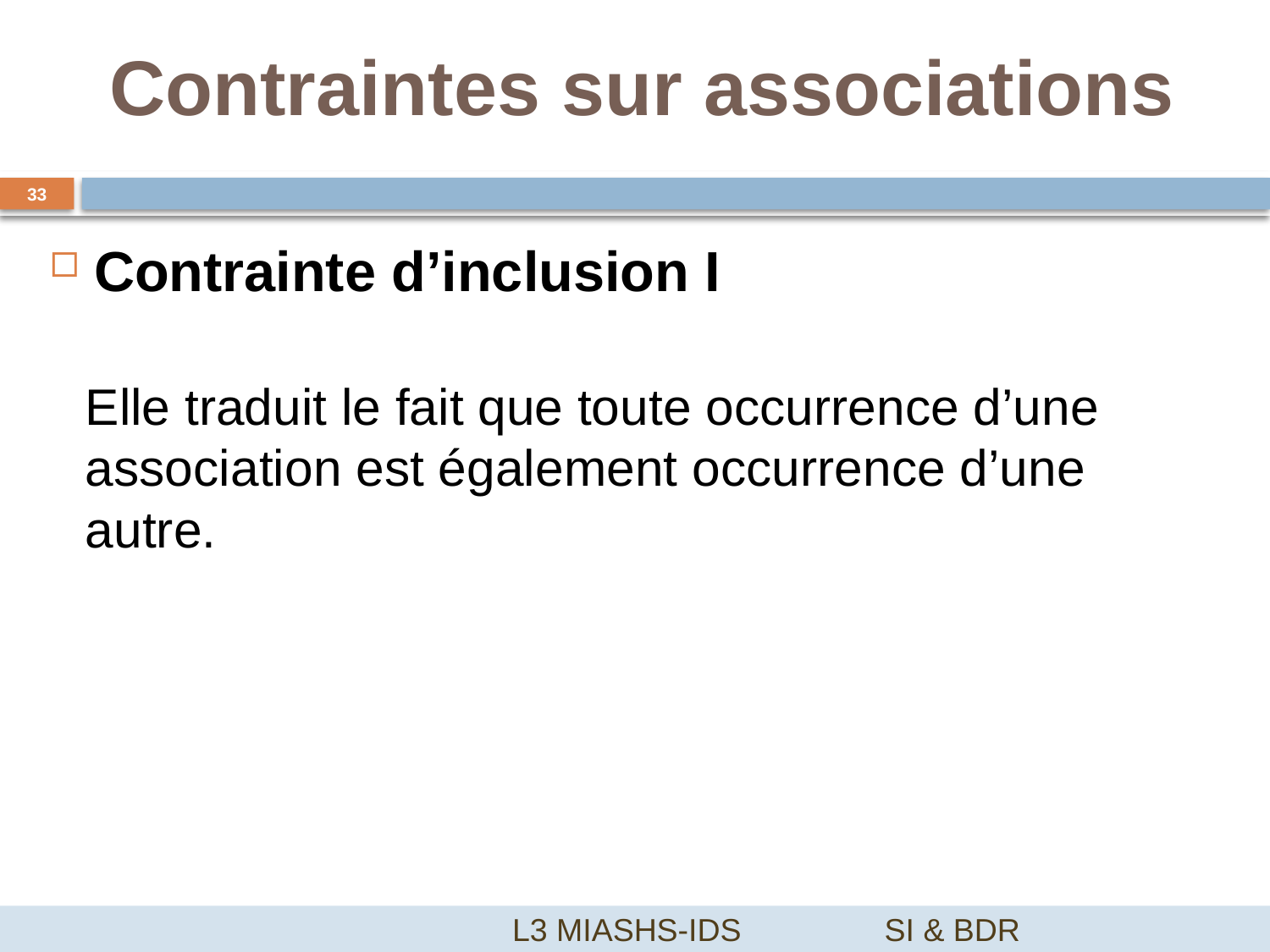

Contraintes sur associations
33
Contrainte d’inclusion I

Elle traduit le fait que toute occurrence d’une association est également occurrence d’une autre.

		 L3 MIASHS-IDS		SI & BDR